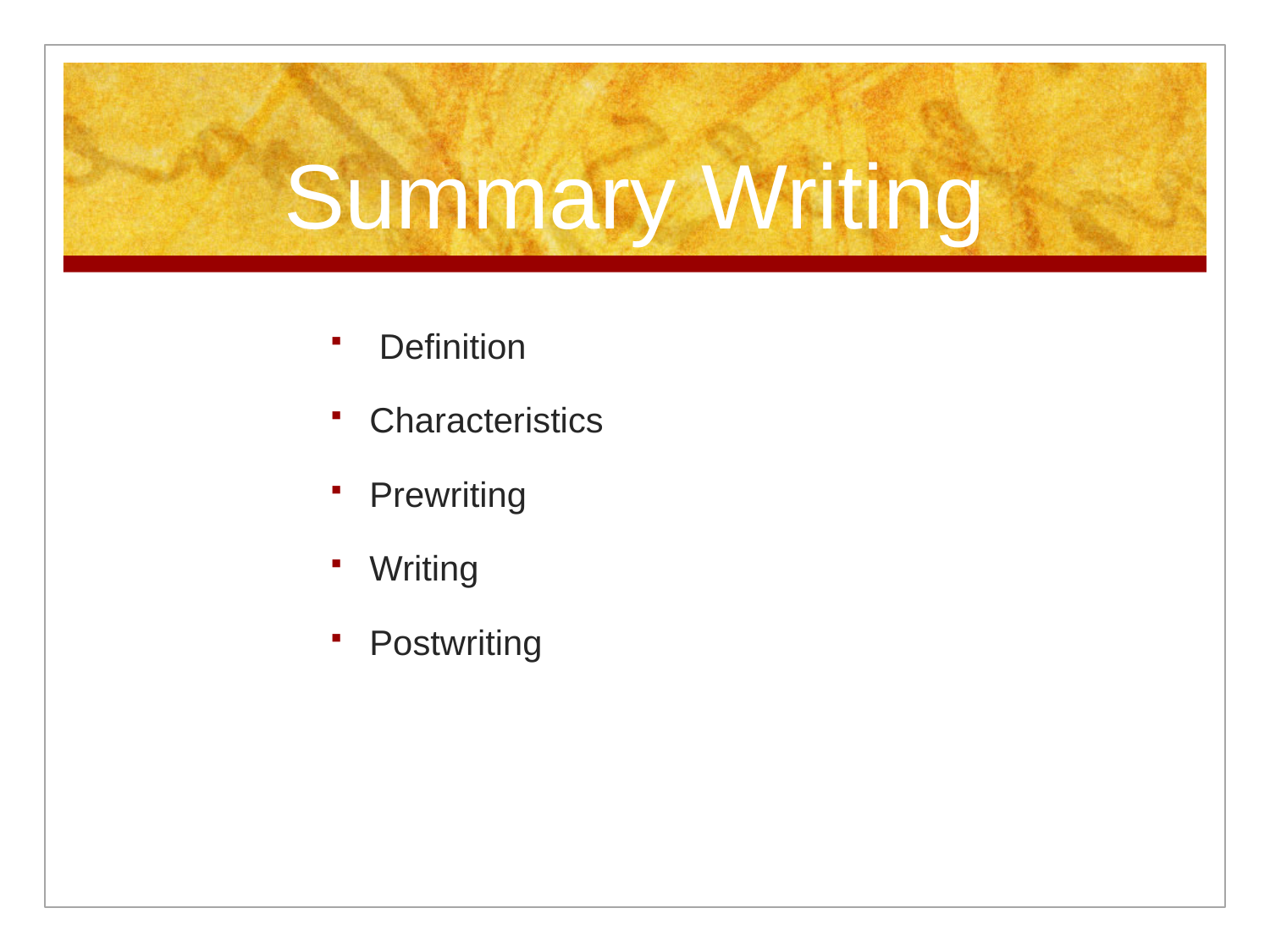

# Summary Writing
 Definition
Characteristics
Prewriting
Writing
Postwriting